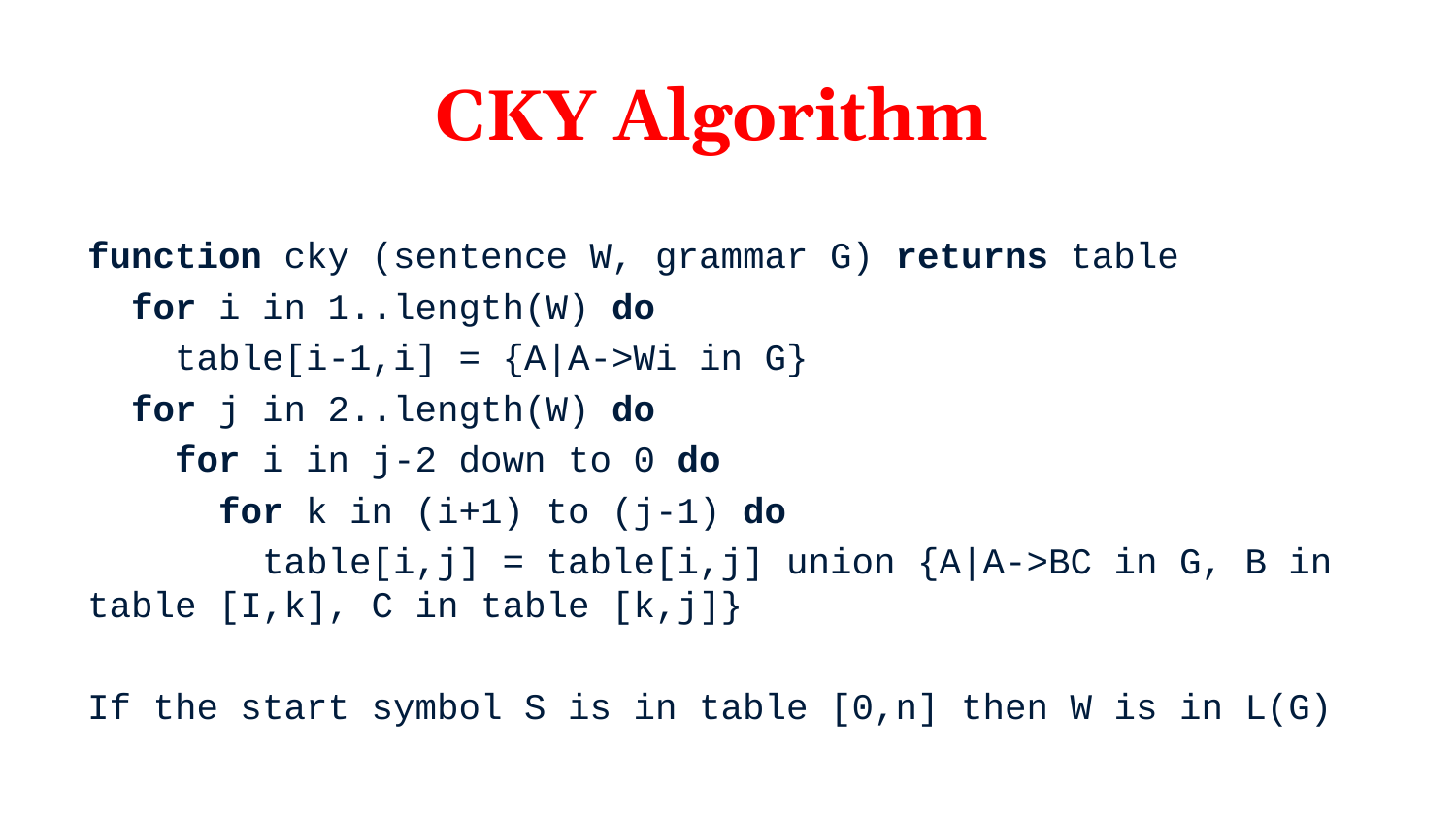

# CKY Algorithm
function cky (sentence W, grammar G) returns table
  for i in 1..length(W) do
    table[i-1,i] = {A|A->Wi in G}
  for j in 2..length(W) do
    for i in j-2 down to 0 do
      for k in (i+1) to (j-1) do
        table[i,j] = table[i,j] union {A|A->BC in G, B in table [I,k], C in table [k,j]}

If the start symbol S is in table [0,n] then W is in L(G)